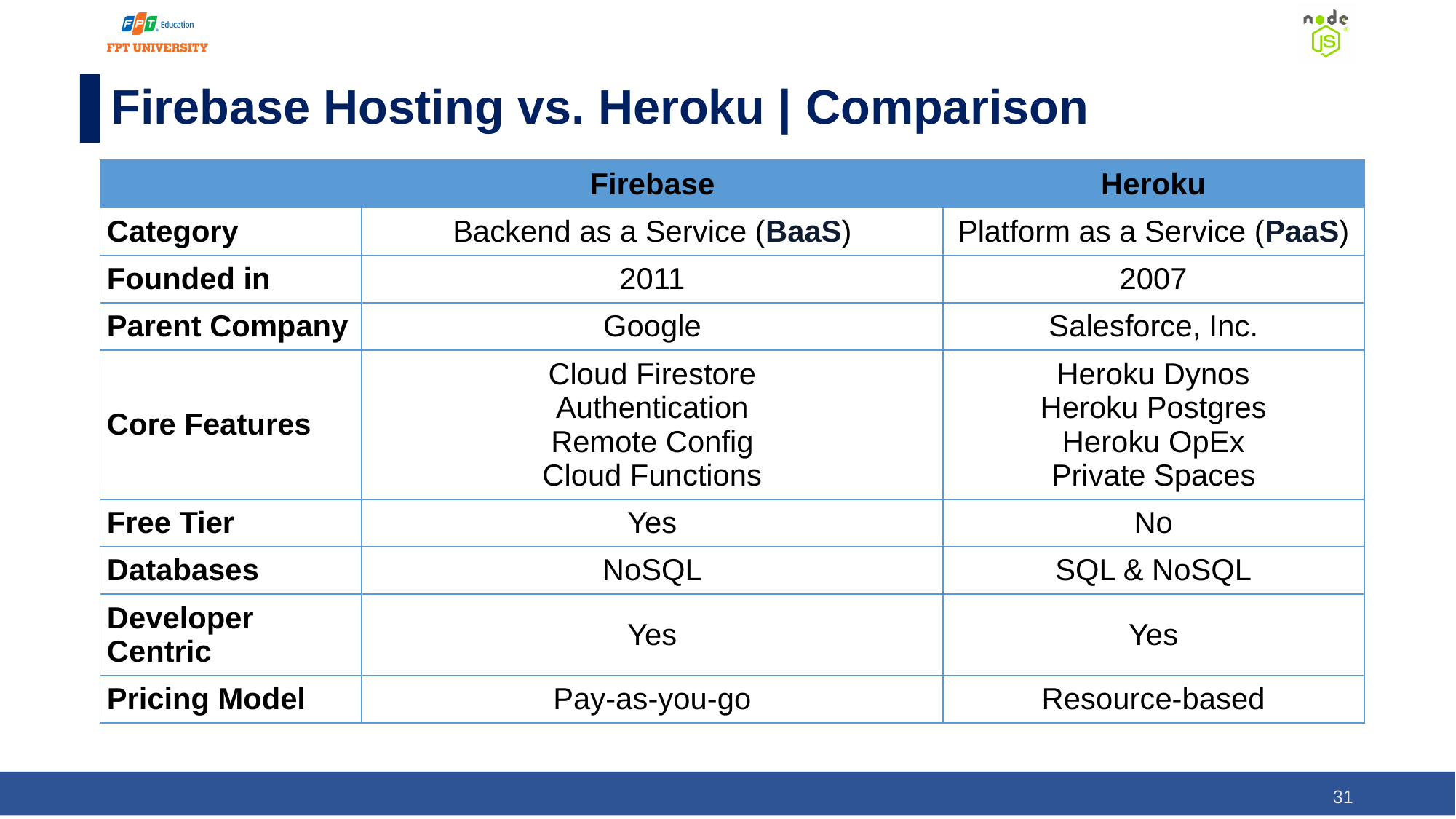

# Firebase Hosting vs. Heroku | Comparison
|  | Firebase | Heroku |
| --- | --- | --- |
| Category | Backend as a Service (BaaS) | Platform as a Service (PaaS) |
| Founded in | 2011 | 2007 |
| Parent Company | Google | Salesforce, Inc. |
| Core Features | Cloud Firestore Authentication Remote Config Cloud Functions | Heroku Dynos Heroku Postgres Heroku OpEx Private Spaces |
| Free Tier | Yes | No |
| Databases | NoSQL | SQL & NoSQL |
| Developer Centric | Yes | Yes |
| Pricing Model | Pay-as-you-go | Resource-based |
31